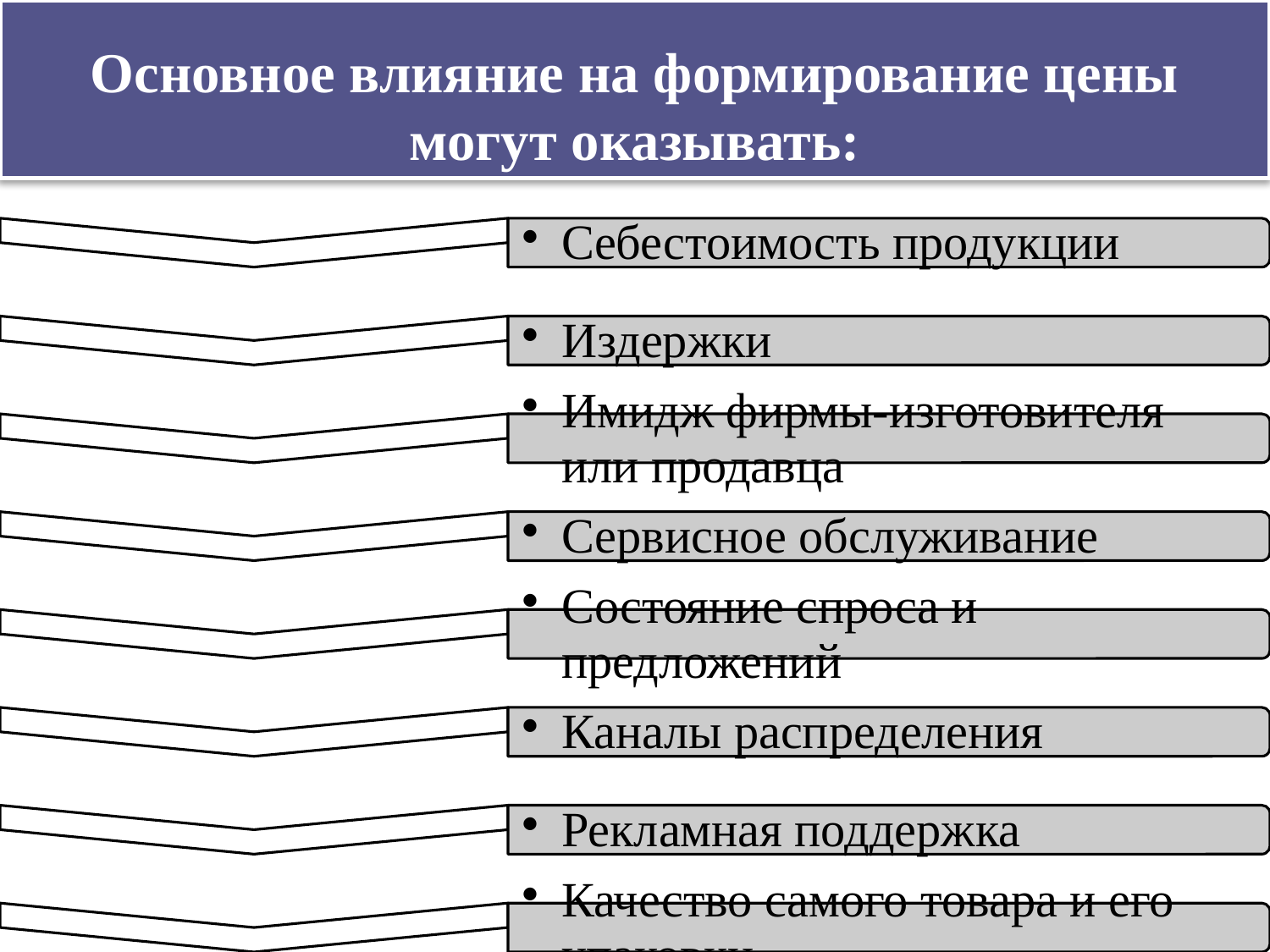

Основное влияние на формирование цены могут оказывать:

Издержки
Имидж фирмы-изготовителя или продавца
Сервисное обслуживание
Состояние спроса и предложений
Каналы распределения
Рекламная поддержка
Cебестоимость продукции